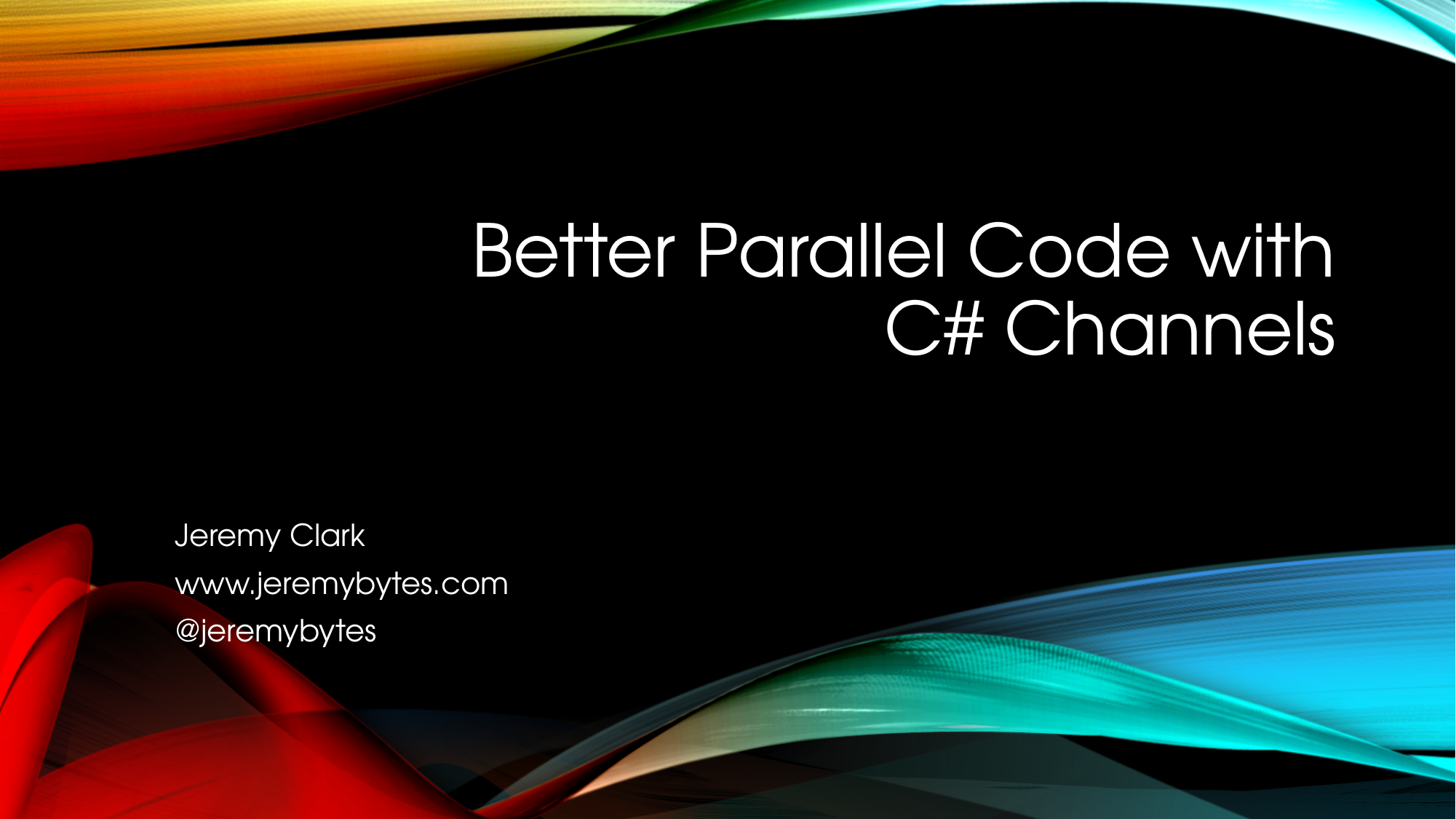

# Better Parallel Code with C# Channels
Jeremy Clark
www.jeremybytes.com
@jeremybytes